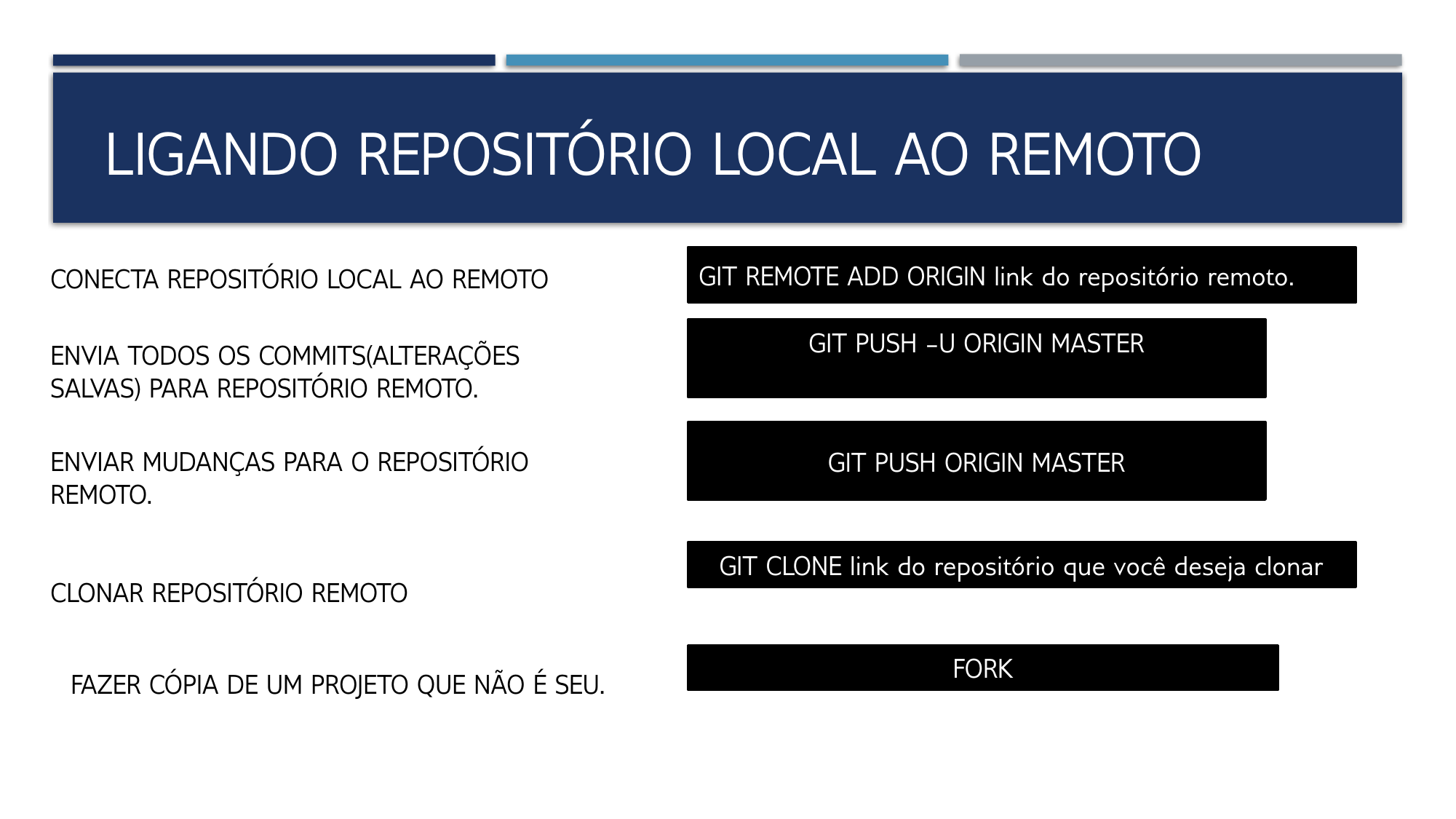

# LIGANDO REPOSITÓRIO LOCAL AO REMOTO
GIT REMOTE ADD ORIGIN link do repositório remoto.
CONECTA REPOSITÓRIO LOCAL AO REMOTO
GIT PUSH –U ORIGIN MASTER

ENVIA TODOS OS COMMITS(ALTERAÇÕES SALVAS) PARA REPOSITÓRIO REMOTO.
GIT PUSH ORIGIN MASTER
ENVIAR MUDANÇAS PARA O REPOSITÓRIO REMOTO.
GIT CLONE link do repositório que você deseja clonar
CLONAR REPOSITÓRIO REMOTO
FORK
FAZER CÓPIA DE UM PROJETO QUE NÃO É SEU.